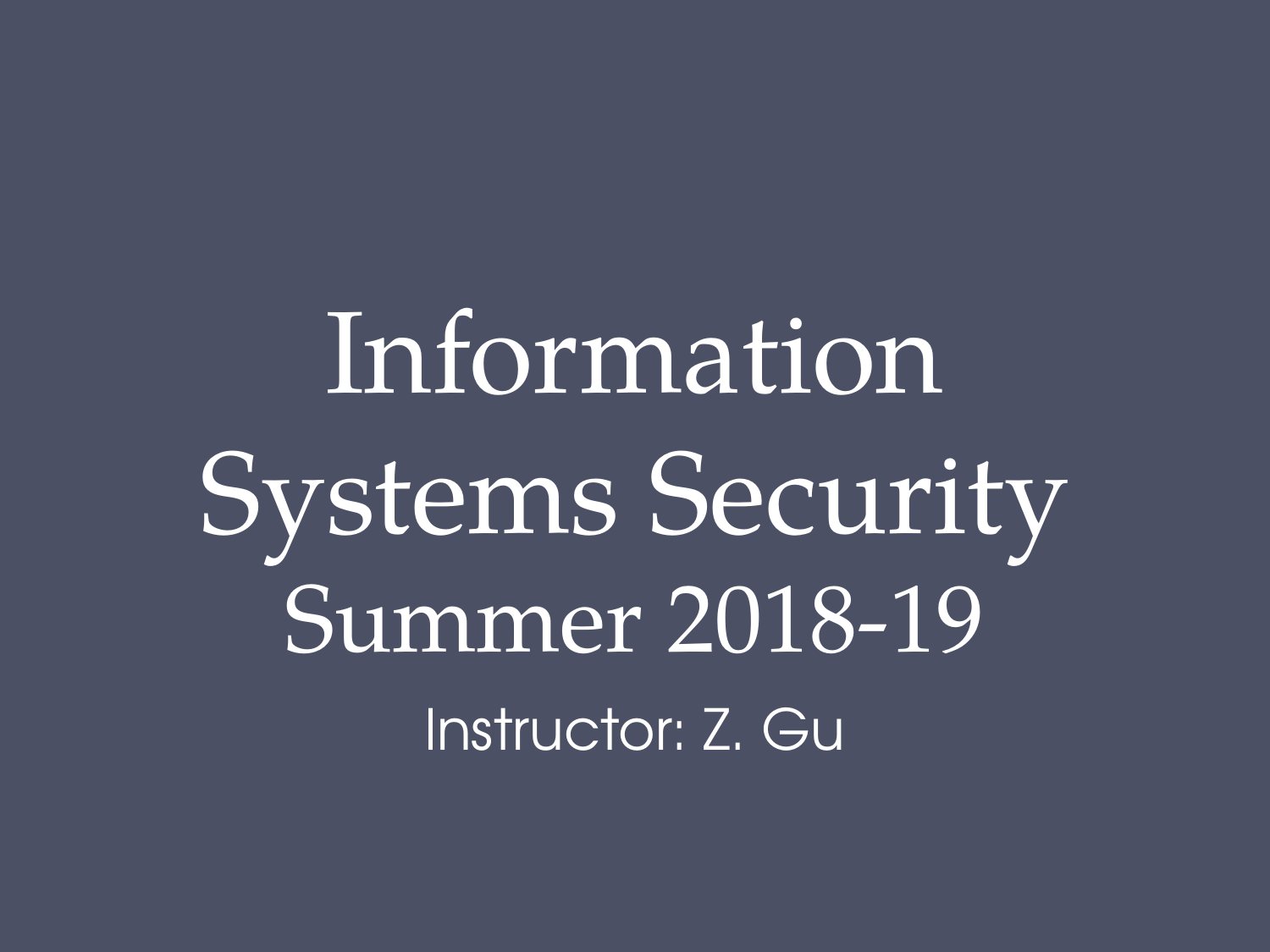

# Information Systems Security Summer 2018-19

Instructor: Z. Gu